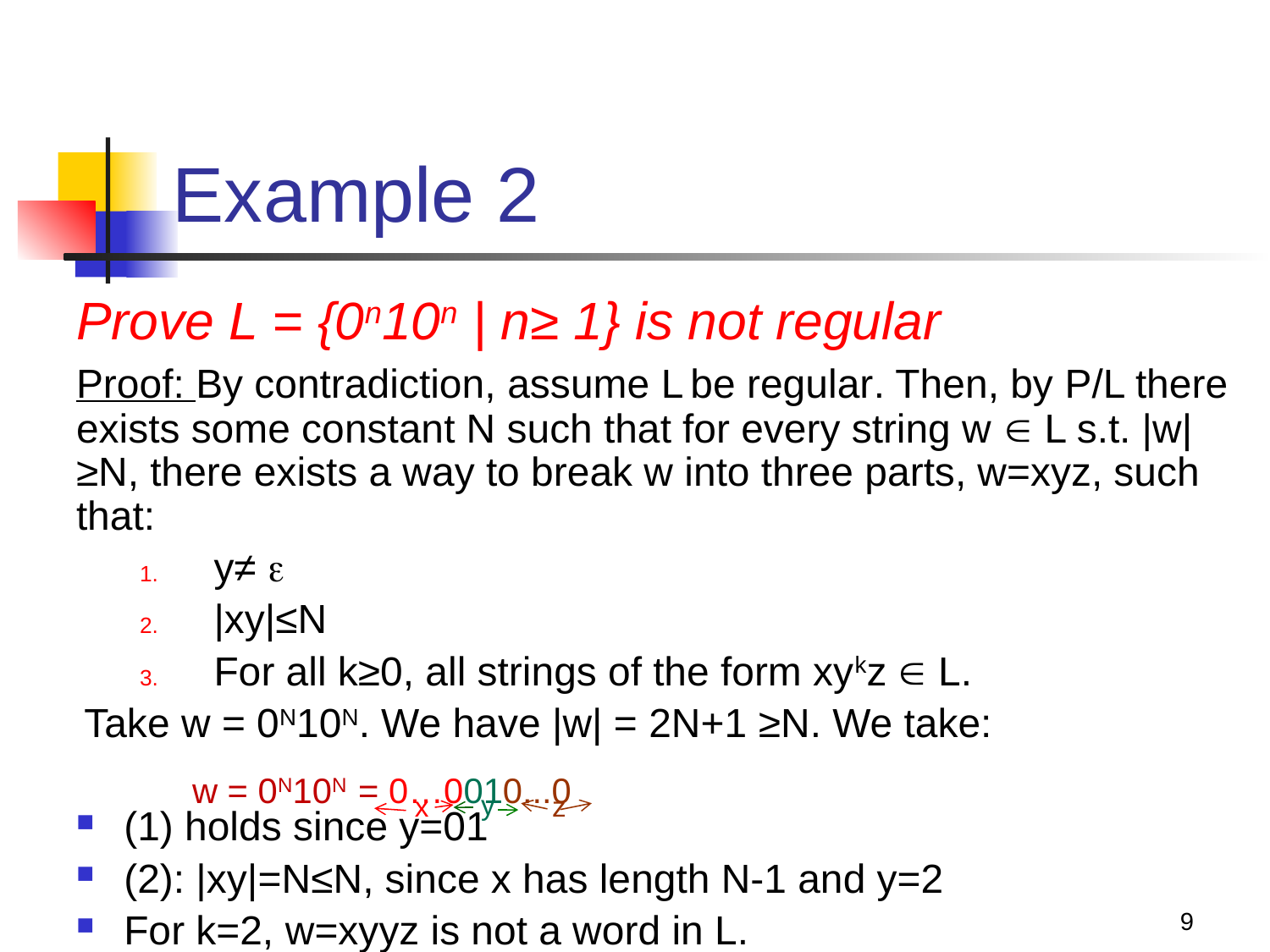

# Example 2
Prove L = {0n10n | n≥ 1} is not regular
Proof: By contradiction, assume L be regular. Then, by P/L there exists some constant N such that for every string w ∈ L s.t. |w|≥N, there exists a way to break w into three parts, w=xyz, such that:
y≠ ε
|xy|≤N
For all k≥0, all strings of the form xykz ∈ L.
Take w = 0N10N. We have |w| = 2N+1 ≥N. We take:

(1) holds since y=01
(2): |xy|=N≤N, since x has length N-1 and y=2
For k=2, w=xyyz is not a word in L.
w = 0N10N  = 0…0010...0

y
x
z
9